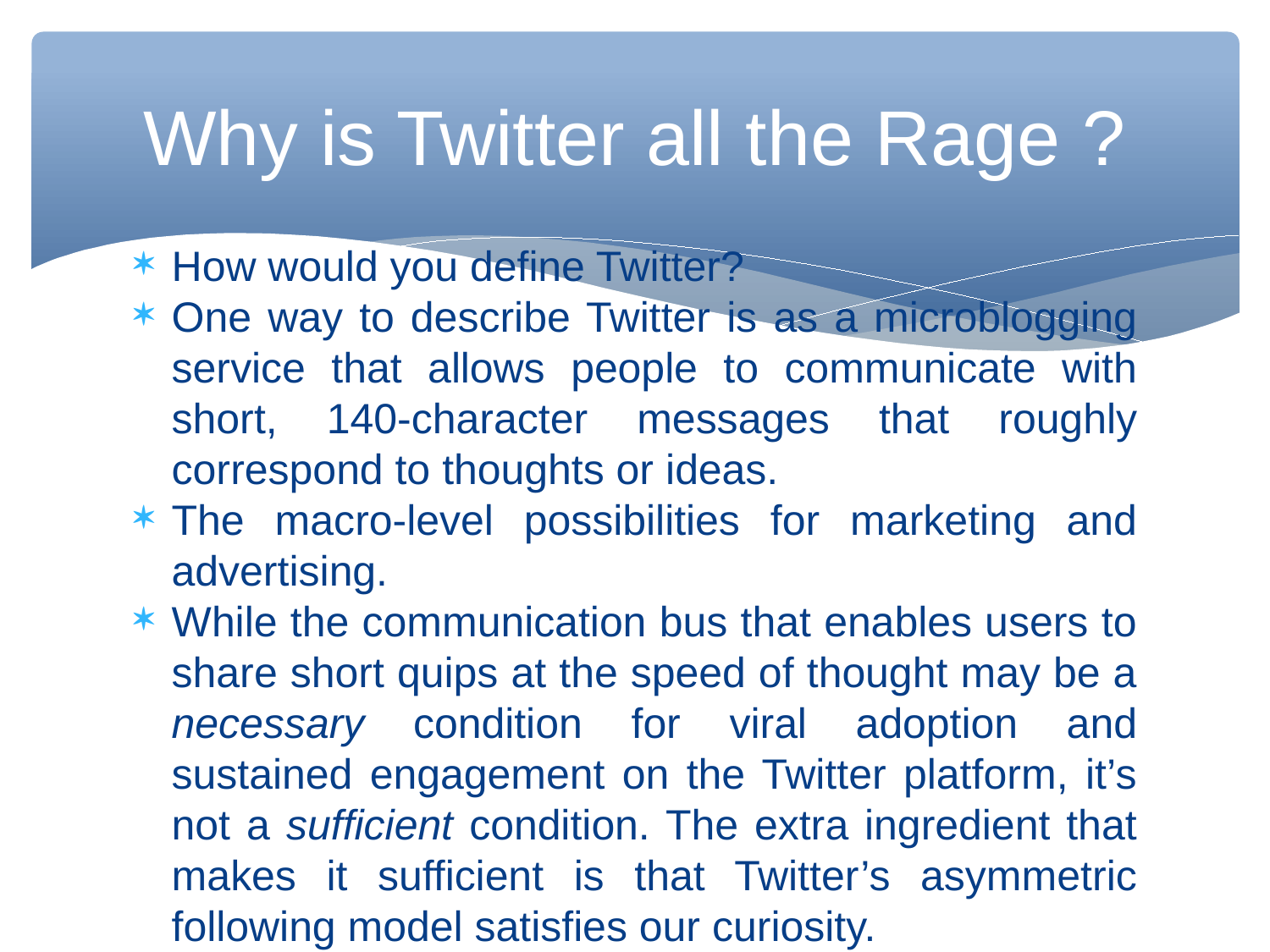

Why is Twitter all the Rage ?
How would you define Twitter?
One way to describe Twitter is as a microblogging service that allows people to communicate with short, 140-character messages that roughly correspond to thoughts or ideas.
The macro-level possibilities for marketing and advertising.
While the communication bus that enables users to share short quips at the speed of thought may be a necessary condition for viral adoption and sustained engagement on the Twitter platform, it’s not a sufficient condition. The extra ingredient that makes it sufficient is that Twitter’s asymmetric following model satisfies our curiosity.